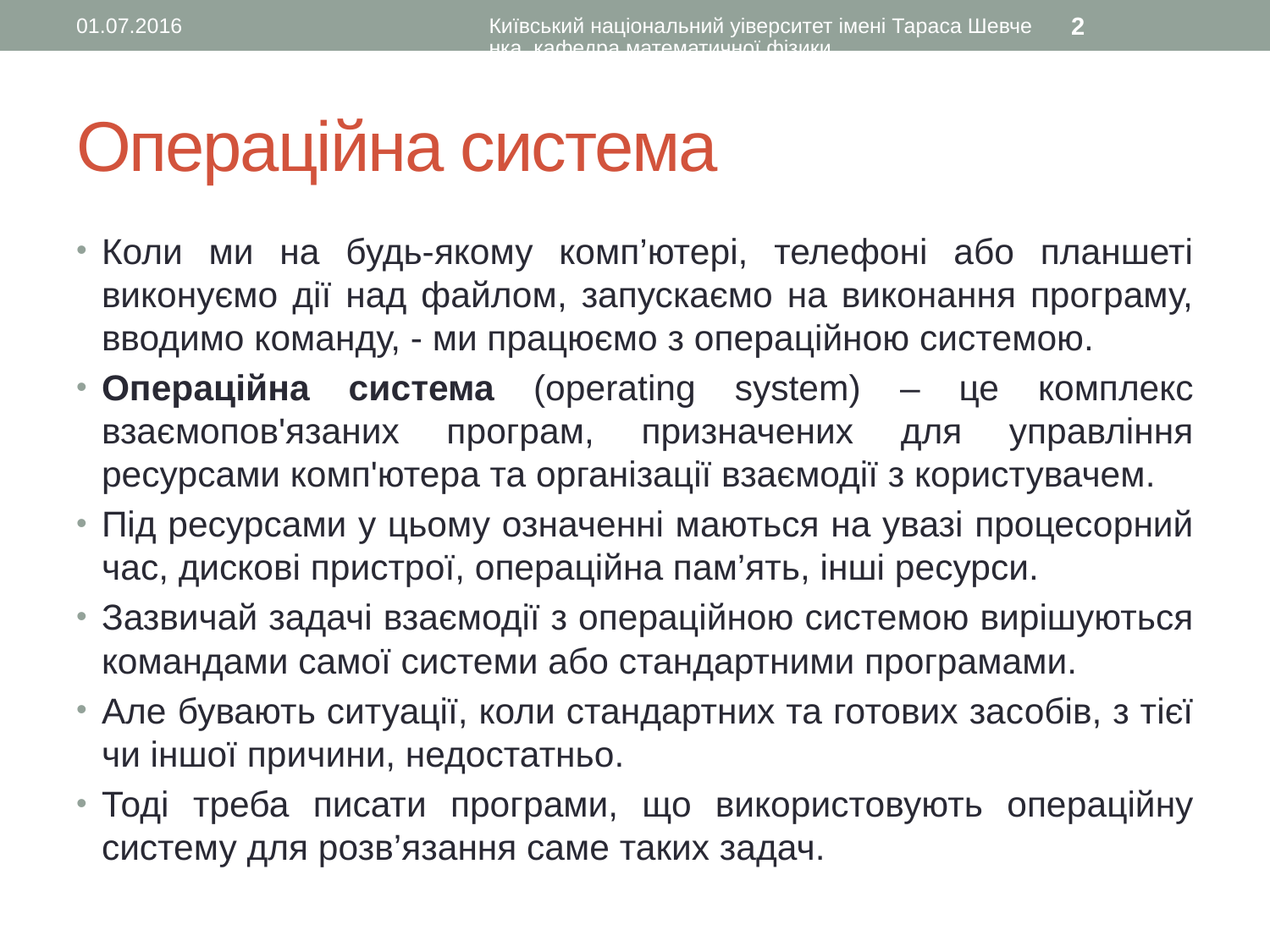

01.07.2016
Київський національний уіверситет імені Тараса Шевченка, кафедра математичної фізики
2
# Операційна система
Коли ми на будь-якому комп’ютері, телефоні або планшеті виконуємо дії над файлом, запускаємо на виконання програму, вводимо команду, - ми працюємо з операційною системою.
Операційна система (operating system) – це комплекс взаємопов'язаних програм, призначених для управління ресурсами комп'ютера та організації взаємодії з користувачем.
Під ресурсами у цьому означенні маються на увазі процесорний час, дискові пристрої, операційна пам’ять, інші ресурси.
Зазвичай задачі взаємодії з операційною системою вирішуються командами самої системи або стандартними програмами.
Але бувають ситуації, коли стандартних та готових засобів, з тієї чи іншої причини, недостатньо.
Тоді треба писати програми, що використовують операційну систему для розв’язання саме таких задач.